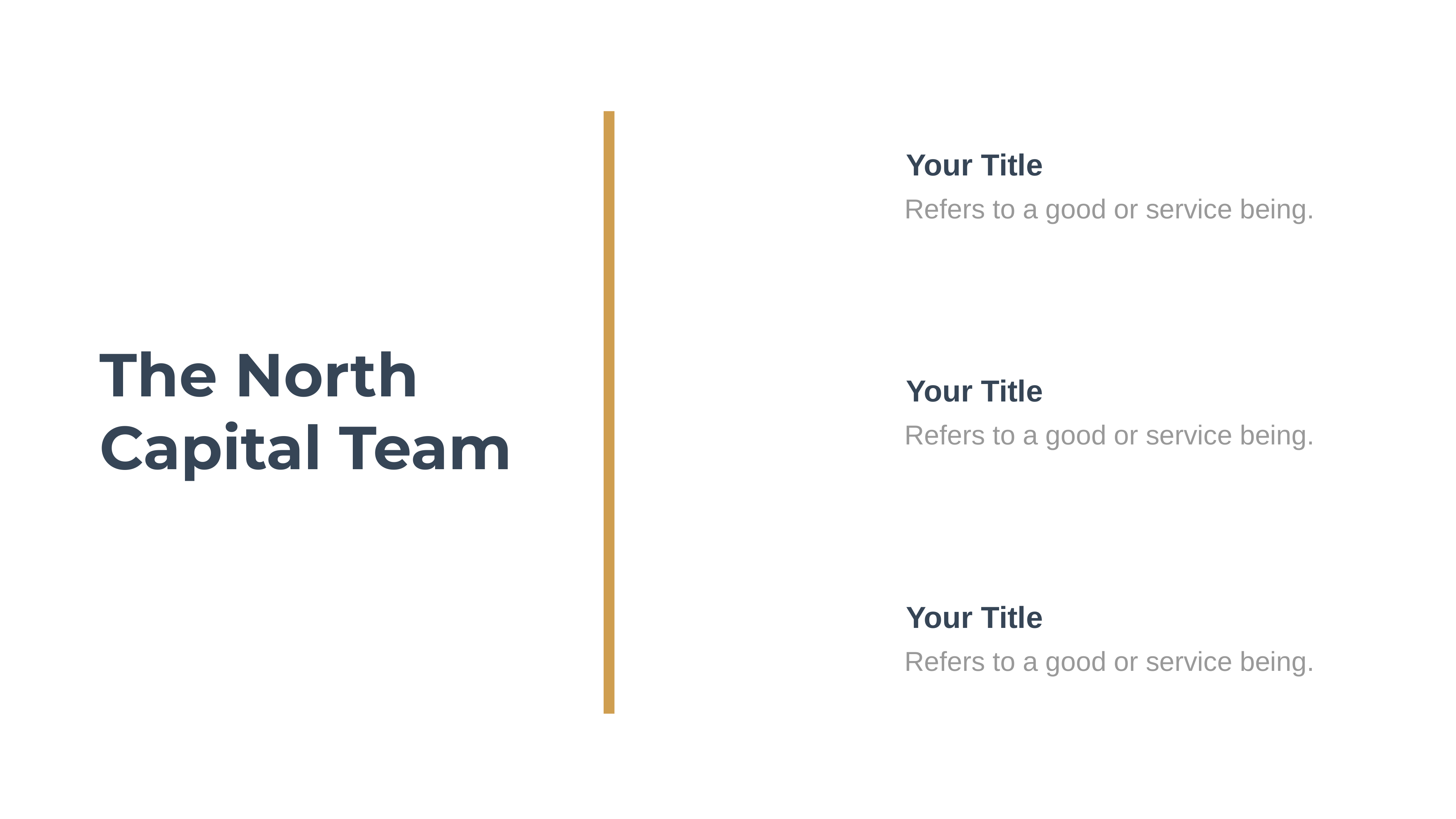

Your Title
Refers to a good or service being.

The North Capital Team
Your Title

Refers to a good or service being.

Your Title
Refers to a good or service being.